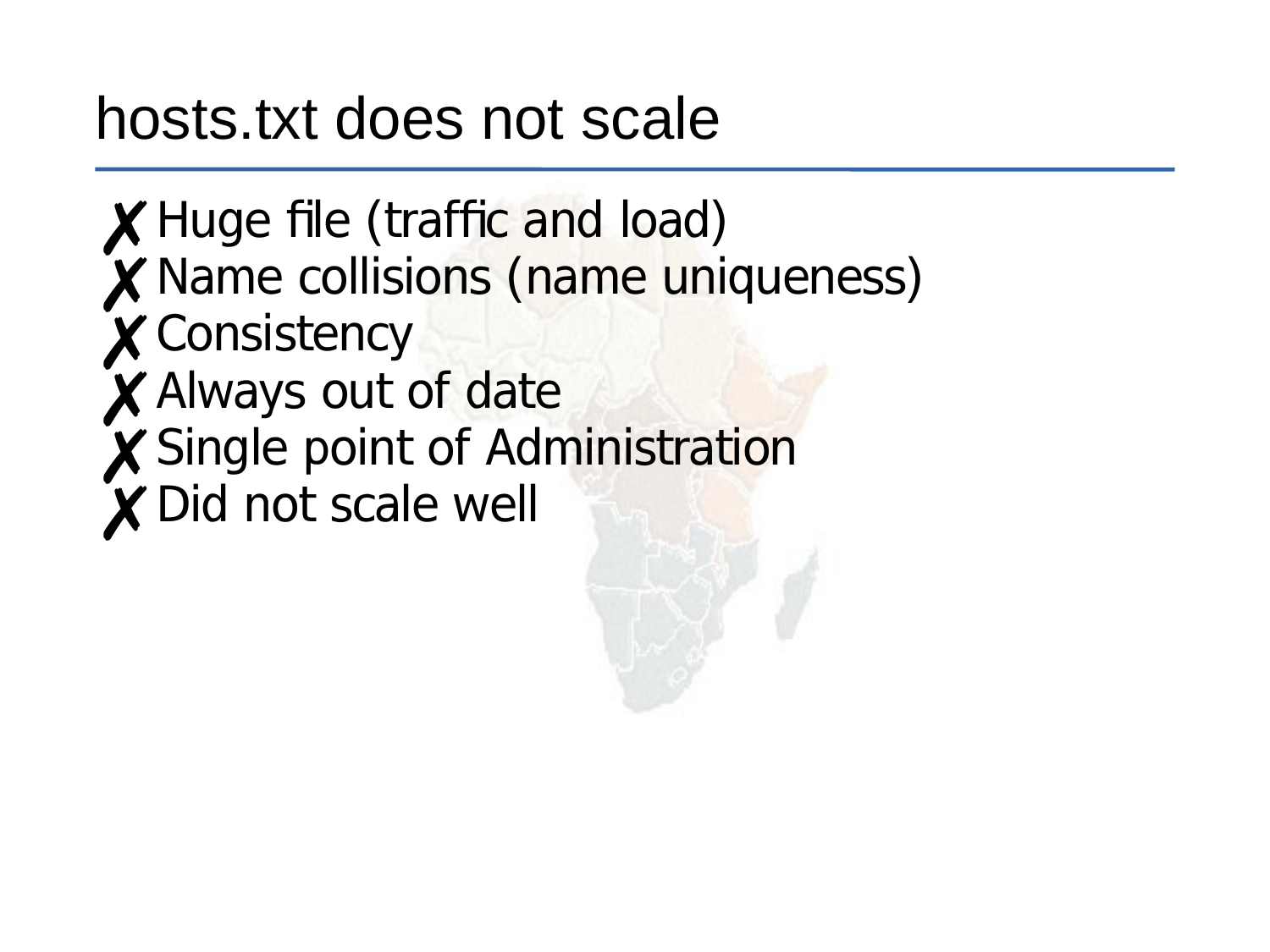

hosts.txt does not scale
Huge file (traffic and load)
Name collisions (name uniqueness)
Consistency
Always out of date
Single point of Administration
Did not scale well